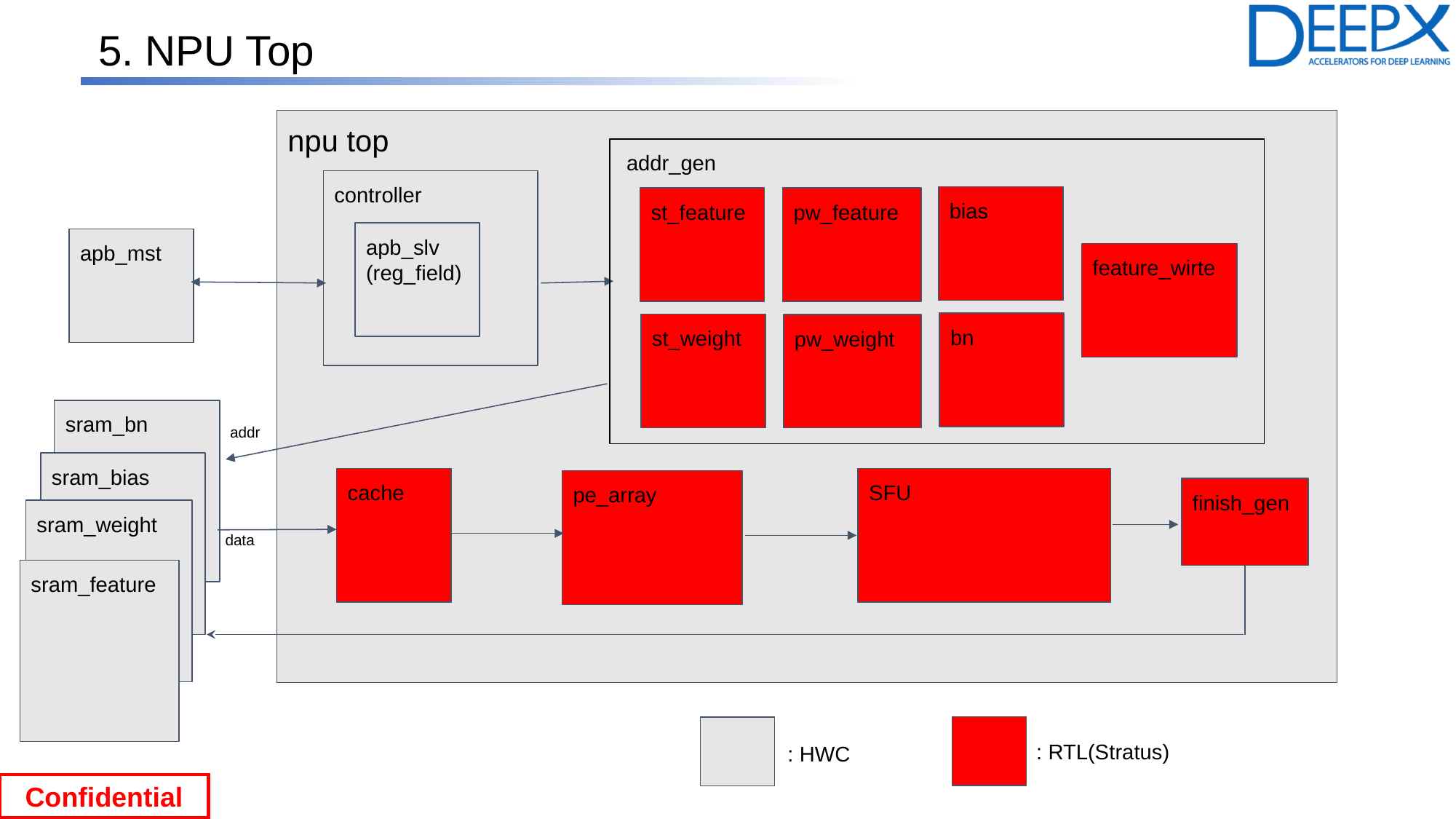

5. NPU Top
npu top

addr_gen
controller
controller
bias
st_feature
pw_feature
apb_slv
(reg_field)
apb_mst
feature_wirte
bn
st_weight
pw_weight
sram_bn
addr
sram_bias
cache
SFU
pe_array
finish_gen
sram_weight
data
sram_feature

: RTL(Stratus)
: HWC